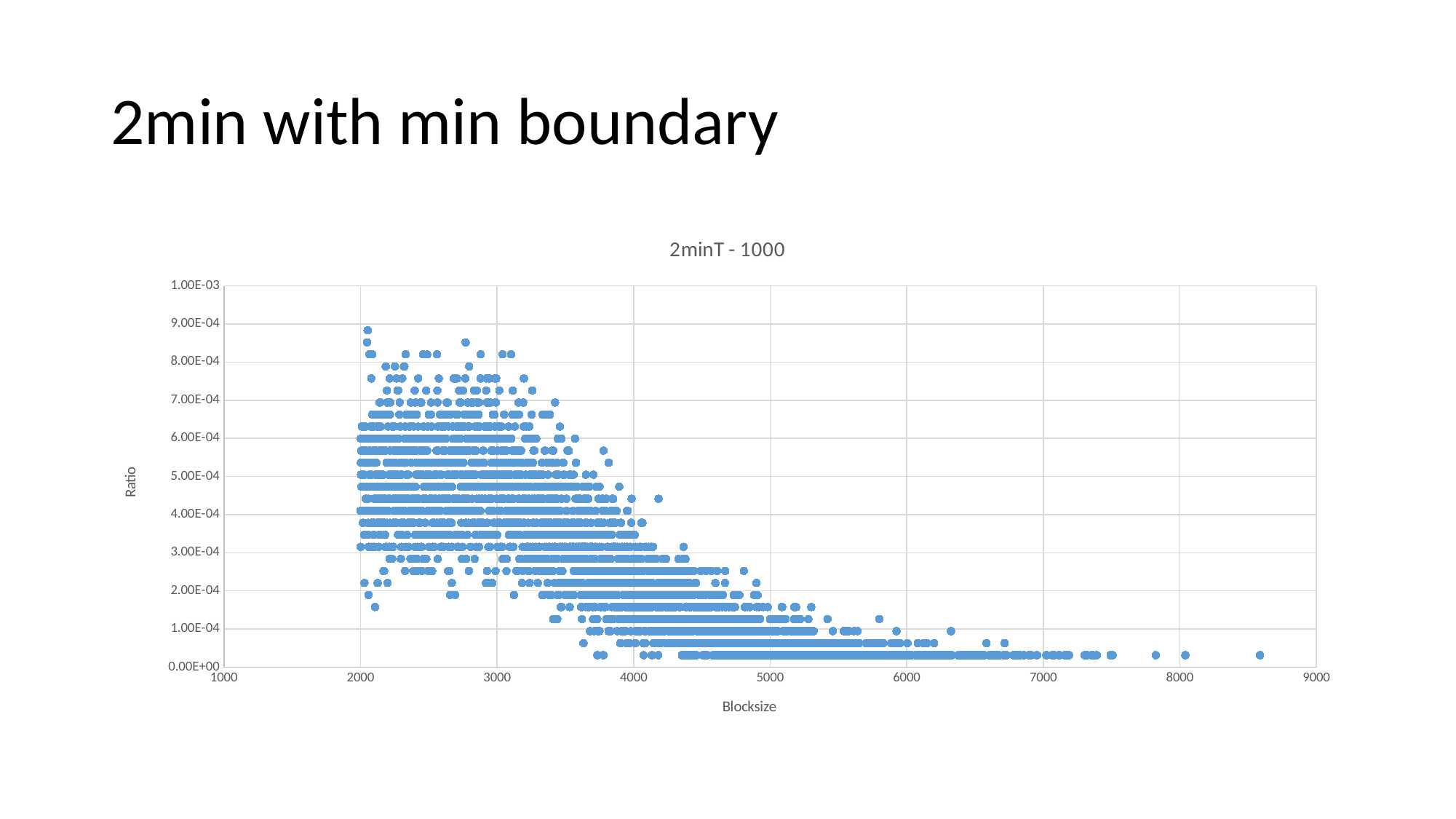

# 2min with min boundary

### Chart: 2minT - 1000

| Category |  |
|---|---|